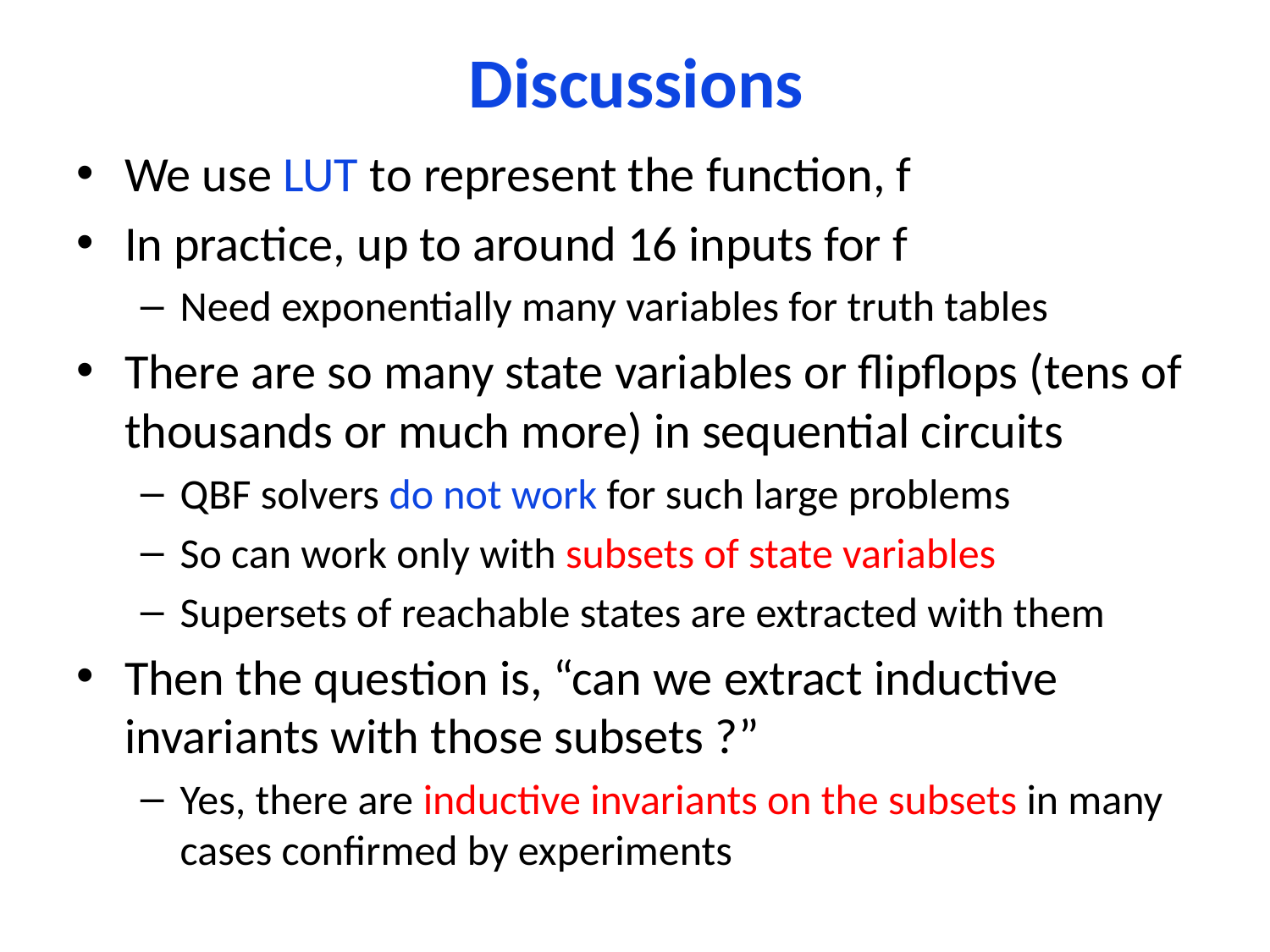

# Discussions
We use LUT to represent the function, f
In practice, up to around 16 inputs for f
Need exponentially many variables for truth tables
There are so many state variables or flipflops (tens of thousands or much more) in sequential circuits
QBF solvers do not work for such large problems
So can work only with subsets of state variables
Supersets of reachable states are extracted with them
Then the question is, “can we extract inductive invariants with those subsets ?”
Yes, there are inductive invariants on the subsets in many cases confirmed by experiments